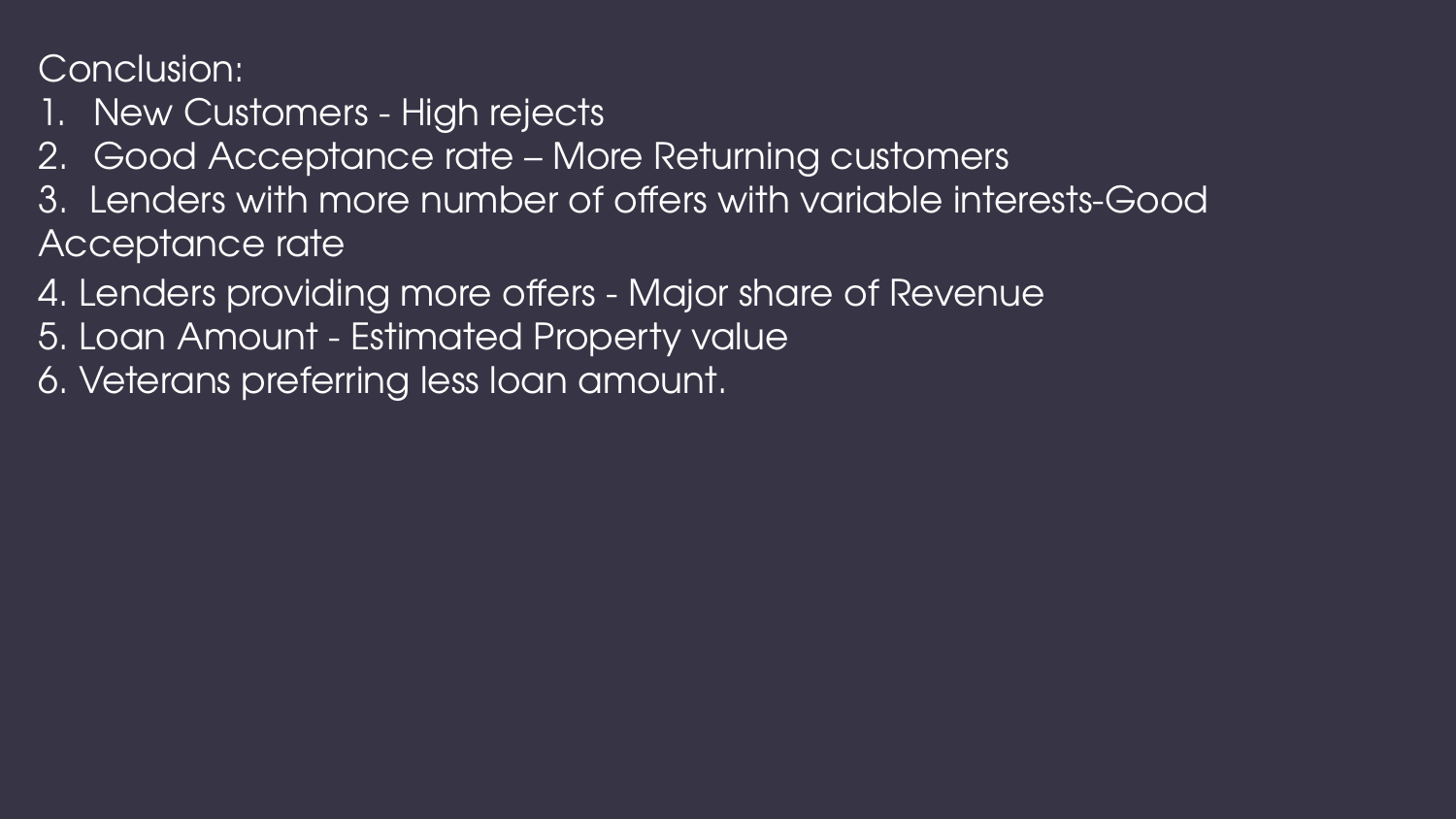

Conclusion:
New Customers - High rejects
Good Acceptance rate – More Returning customers
3.  Lenders with more number of offers with variable interests-Good         Acceptance rate
4. Lenders providing more offers - Major share of Revenue
5. Loan Amount - Estimated Property value
6. Veterans preferring less loan amount.